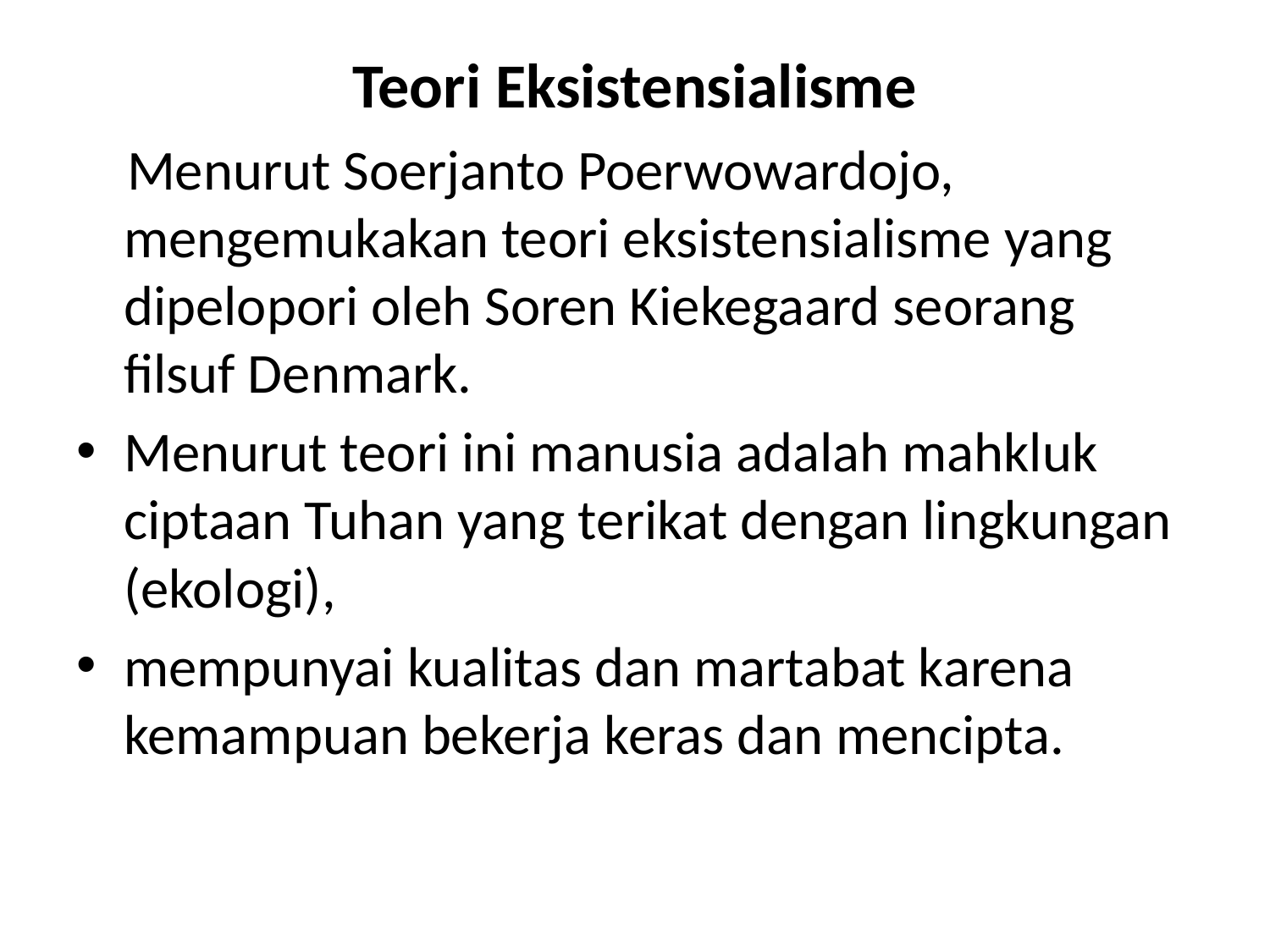

# Teori Eksistensialisme
    Menurut Soerjanto Poerwowardojo, mengemukakan teori eksistensialisme yang dipelopori oleh Soren Kiekegaard seorang filsuf Denmark.
Menurut teori ini manusia adalah mahkluk ciptaan Tuhan yang terikat dengan lingkungan (ekologi),
mempunyai kualitas dan martabat karena kemampuan bekerja keras dan mencipta.